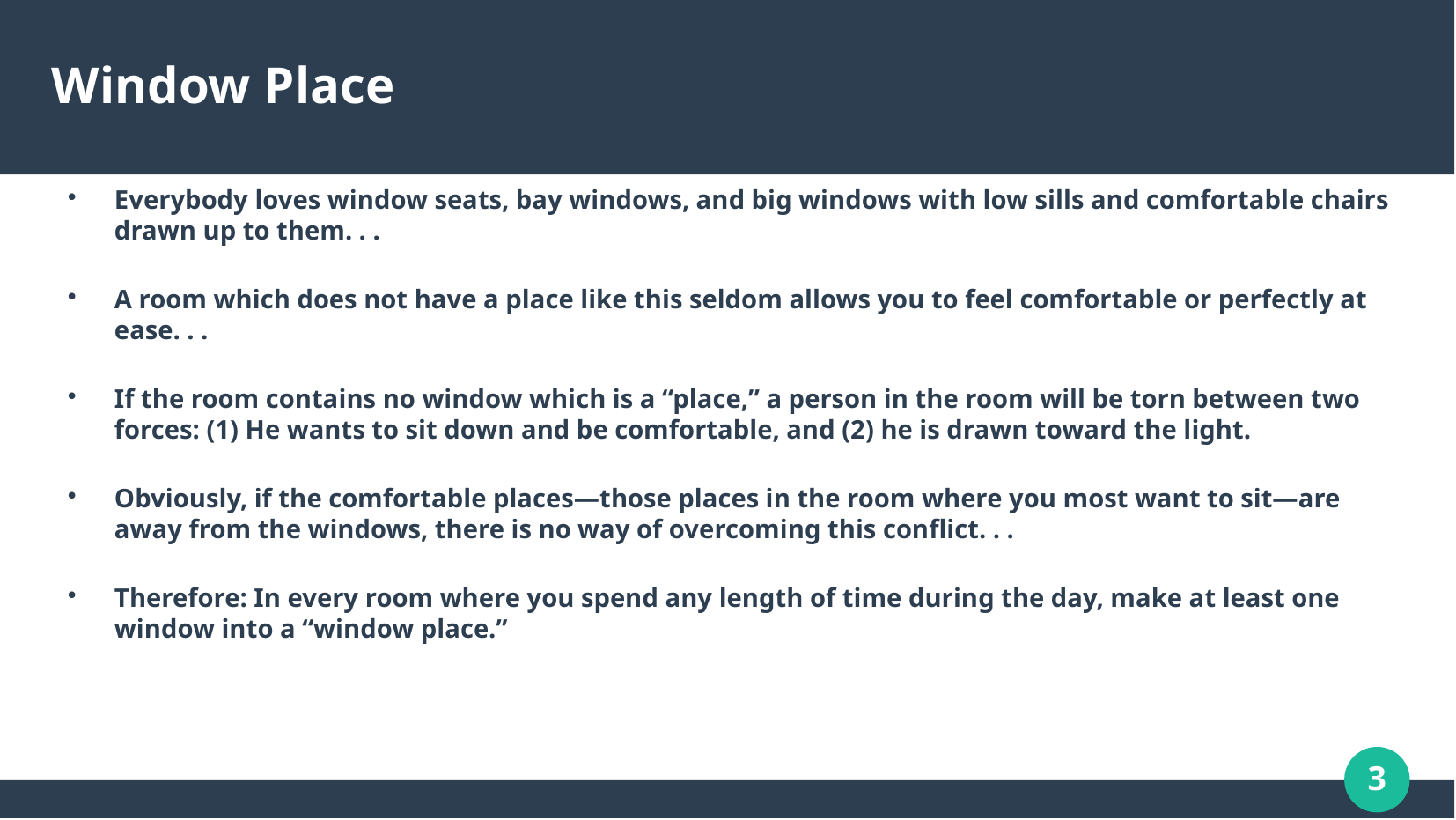

# Window Place
Everybody loves window seats, bay windows, and big windows with low sills and comfortable chairs drawn up to them. . .
A room which does not have a place like this seldom allows you to feel comfortable or perfectly at ease. . .
If the room contains no window which is a “place,” a person in the room will be torn between two forces: (1) He wants to sit down and be comfortable, and (2) he is drawn toward the light.
Obviously, if the comfortable places—those places in the room where you most want to sit—are away from the windows, there is no way of overcoming this conflict. . .
Therefore: In every room where you spend any length of time during the day, make at least one window into a “window place.”